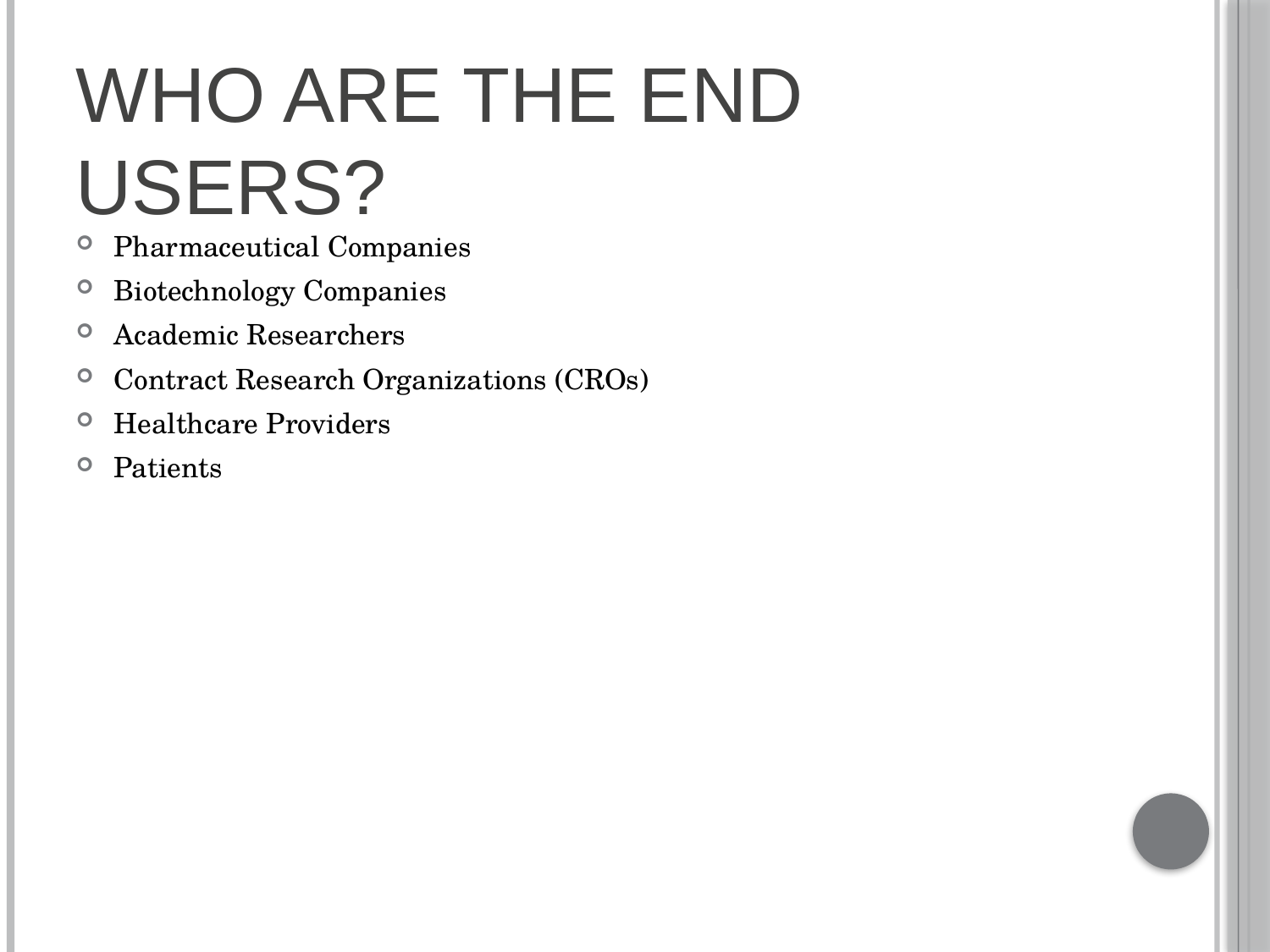

# WHO ARE THE END USERS?
Pharmaceutical Companies
Biotechnology Companies
Academic Researchers
Contract Research Organizations (CROs)
Healthcare Providers
Patients